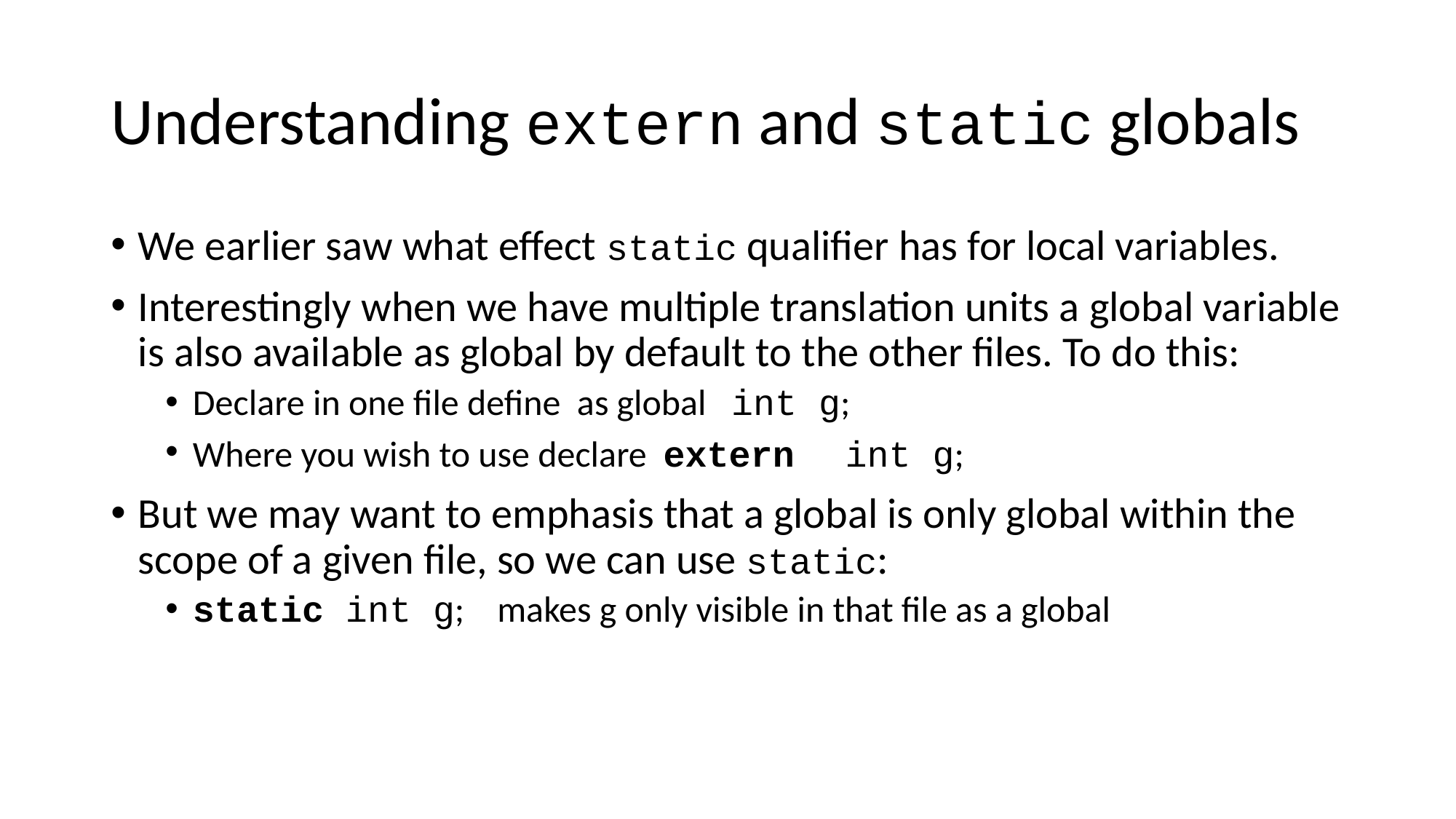

# Understanding extern and static globals
We earlier saw what effect static qualifier has for local variables.
Interestingly when we have multiple translation units a global variable is also available as global by default to the other files. To do this:
Declare in one file define  as global   int g;
Where you wish to use declare  extern  int g;
But we may want to emphasis that a global is only global within the scope of a given file, so we can use static:
static int g;    makes g only visible in that file as a global